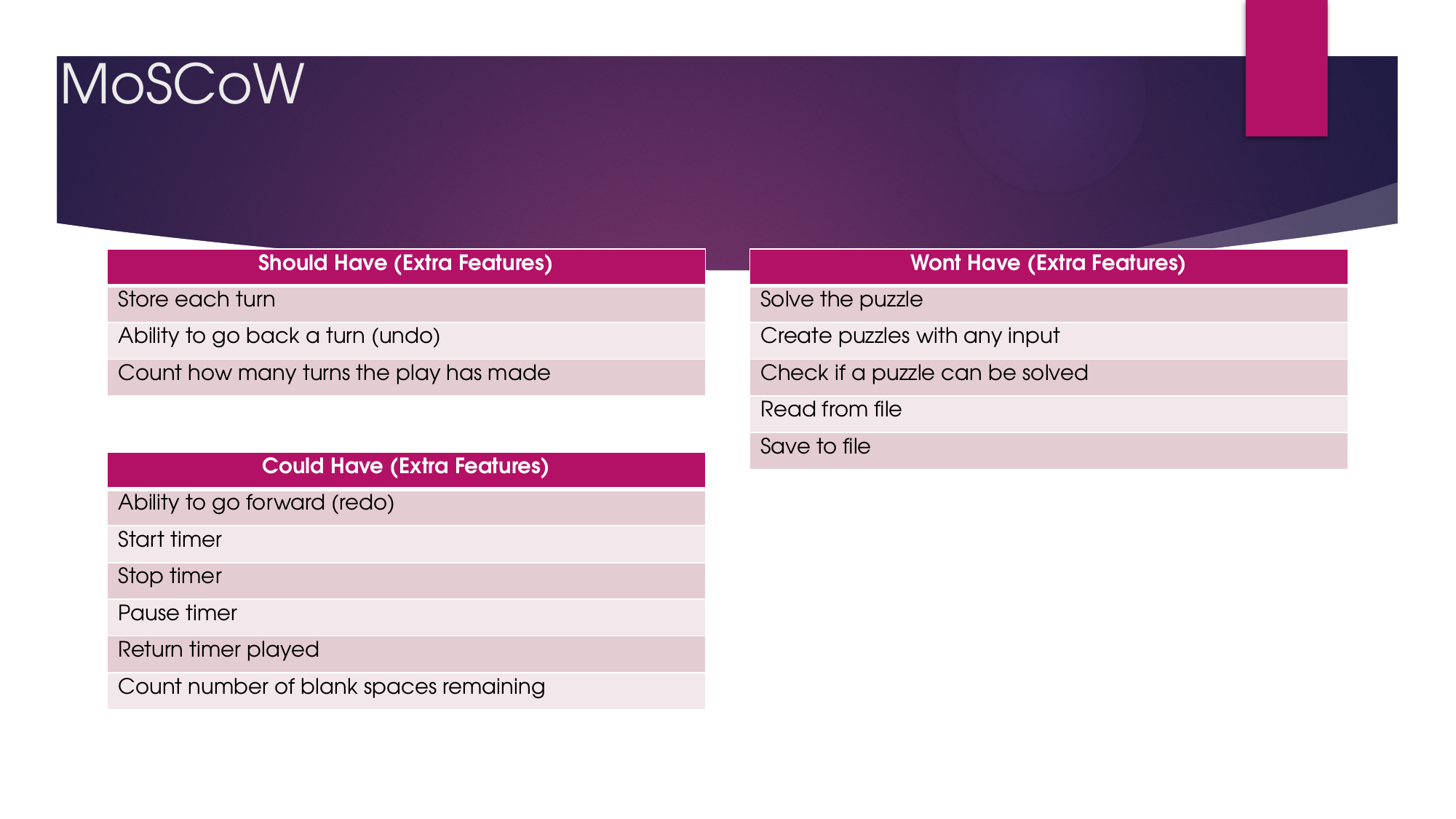

# MoSCoW
| Should Have (Extra Features) |
| --- |
| Store each turn |
| Ability to go back a turn (undo) |
| Count how many turns the play has made |
| Wont Have (Extra Features) |
| --- |
| Solve the puzzle |
| Create puzzles with any input |
| Check if a puzzle can be solved |
| Read from file |
| Save to file |
| Could Have (Extra Features) |
| --- |
| Ability to go forward (redo) |
| Start timer |
| Stop timer |
| Pause timer |
| Return timer played |
| Count number of blank spaces remaining |